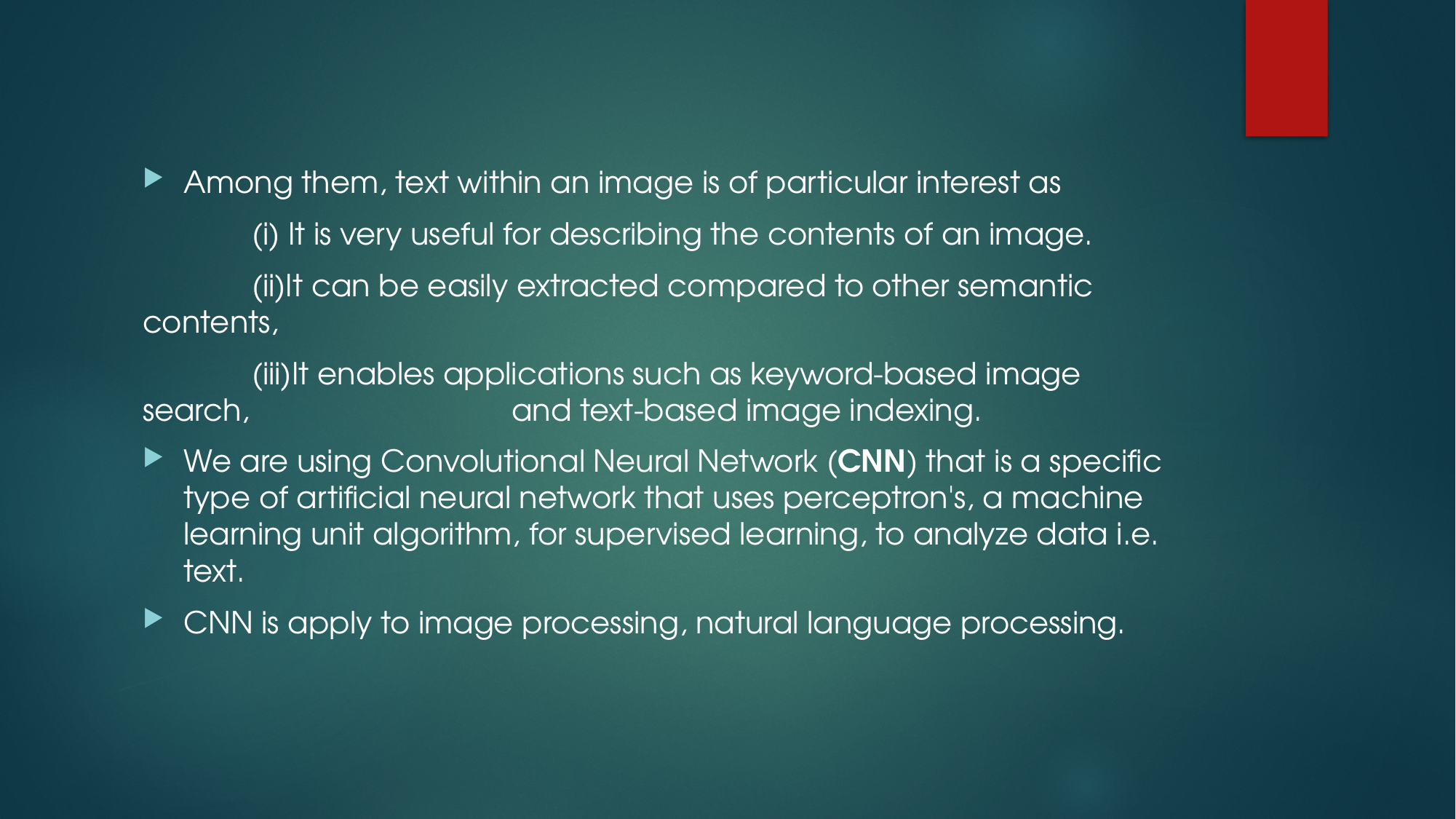

Among them, text within an image is of particular interest as
	(i) It is very useful for describing the contents of an image.
	(ii)It can be easily extracted compared to other semantic contents,
	(iii)It enables applications such as keyword-based image search, 		     and text-based image indexing.
We are using Convolutional Neural Network (CNN) that is a specific type of artificial neural network that uses perceptron's, a machine learning unit algorithm, for supervised learning, to analyze data i.e. text.
CNN is apply to image processing, natural language processing.